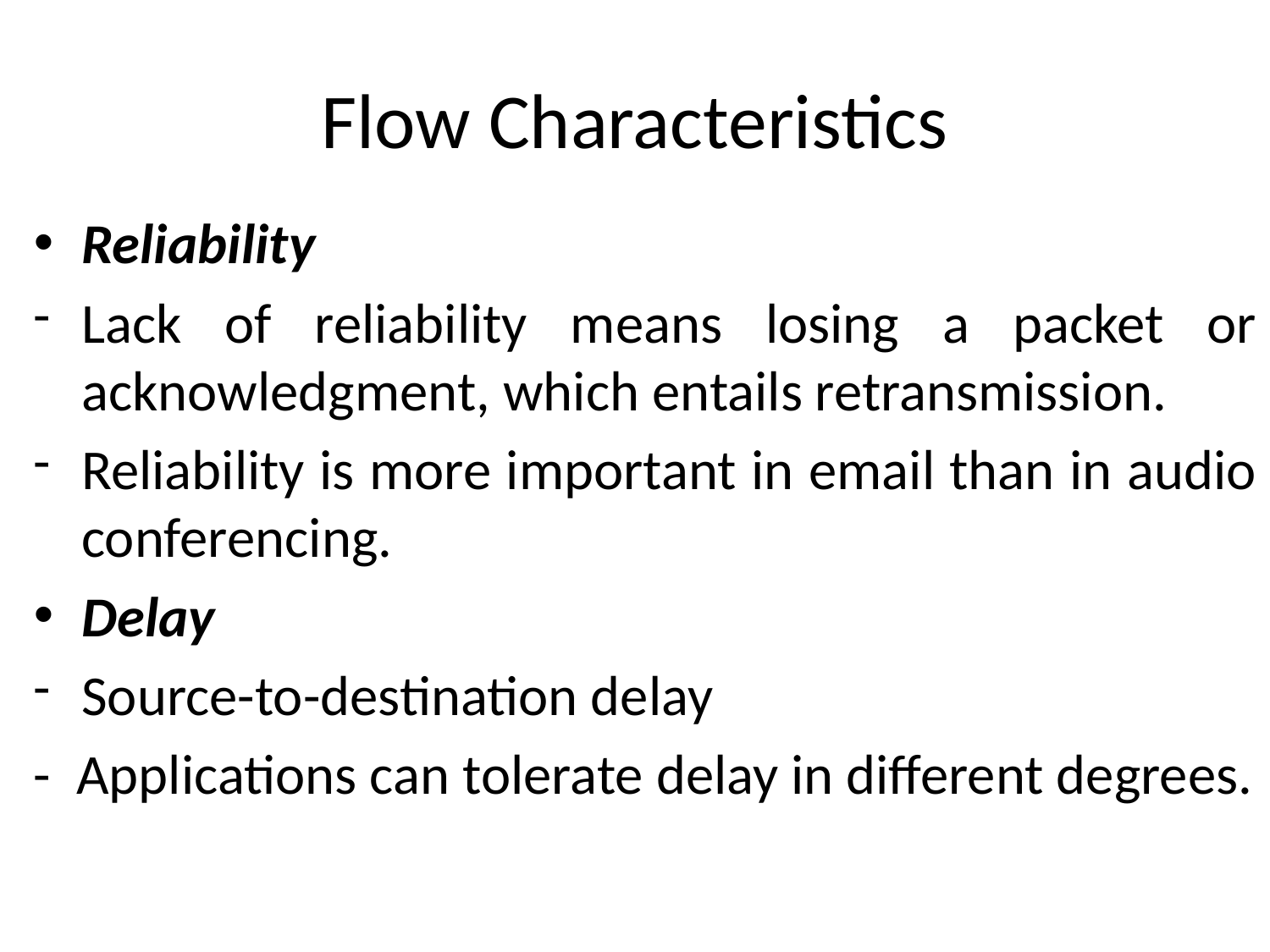

# Flow Characteristics
Reliability
Lack of reliability means losing a packet or acknowledgment, which entails retransmission.
Reliability is more important in email than in audio conferencing.
Delay
Source-to-destination delay
-  Applications can tolerate delay in different degrees.